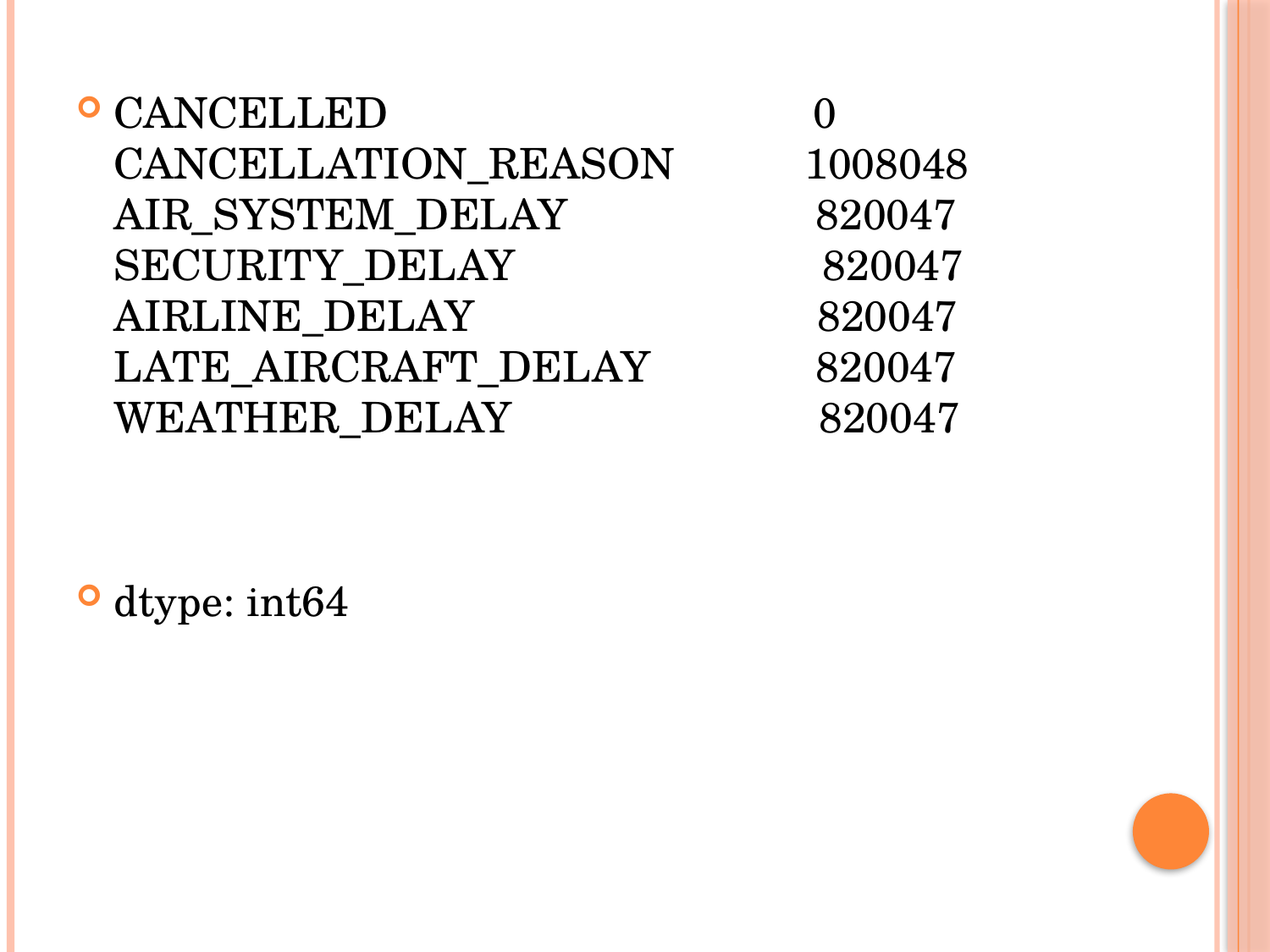

CANCELLED                                    0 CANCELLATION_REASON           1008048 AIR_SYSTEM_DELAY                     820047 SECURITY_DELAY                          820047 AIRLINE_DELAY                             820047 LATE_AIRCRAFT_DELAY              820047 WEATHER_DELAY                          820047

dtype: int64